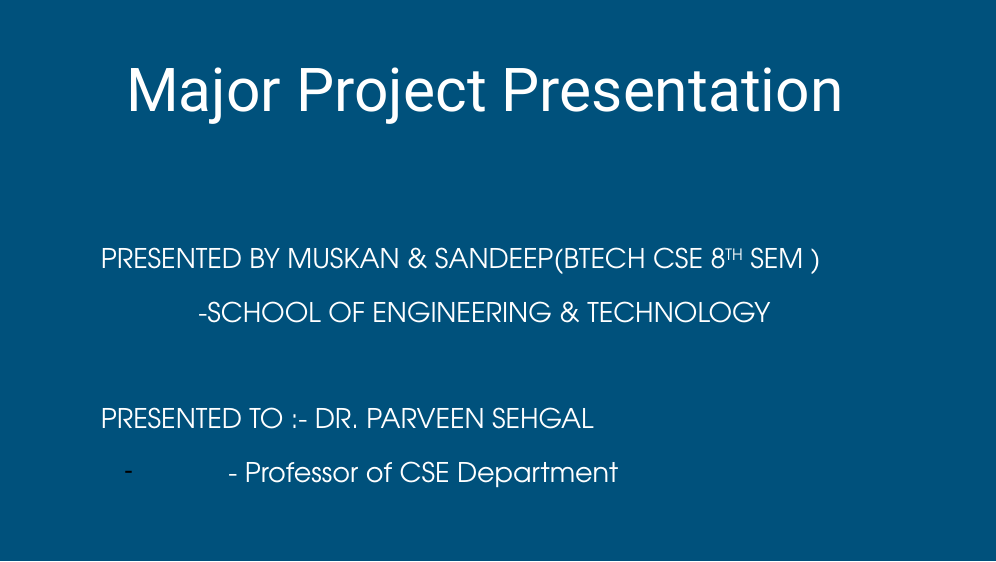

Major Project Presentation
PRESENTED BY MUSKAN & SANDEEP(BTECH CSE 8TH SEM )
             -SCHOOL OF ENGINEERING & TECHNOLOGY

PRESENTED TO :- DR. PARVEEN SEHGAL
       - Professor of CSE Department